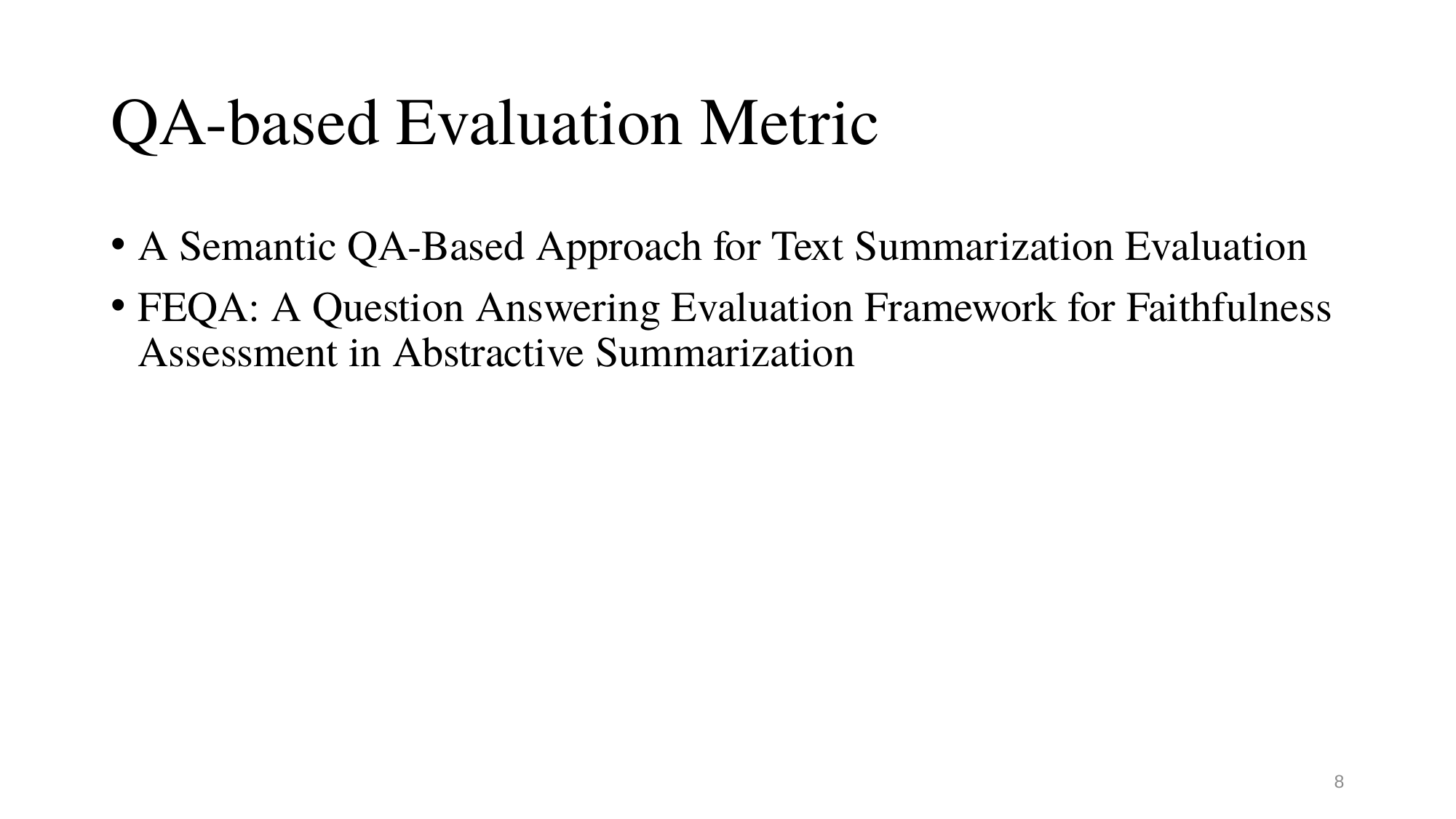

# QA-based Evaluation Metric
A Semantic QA-Based Approach for Text Summarization Evaluation
FEQA: A Question Answering Evaluation Framework for Faithfulness Assessment in Abstractive Summarization
8